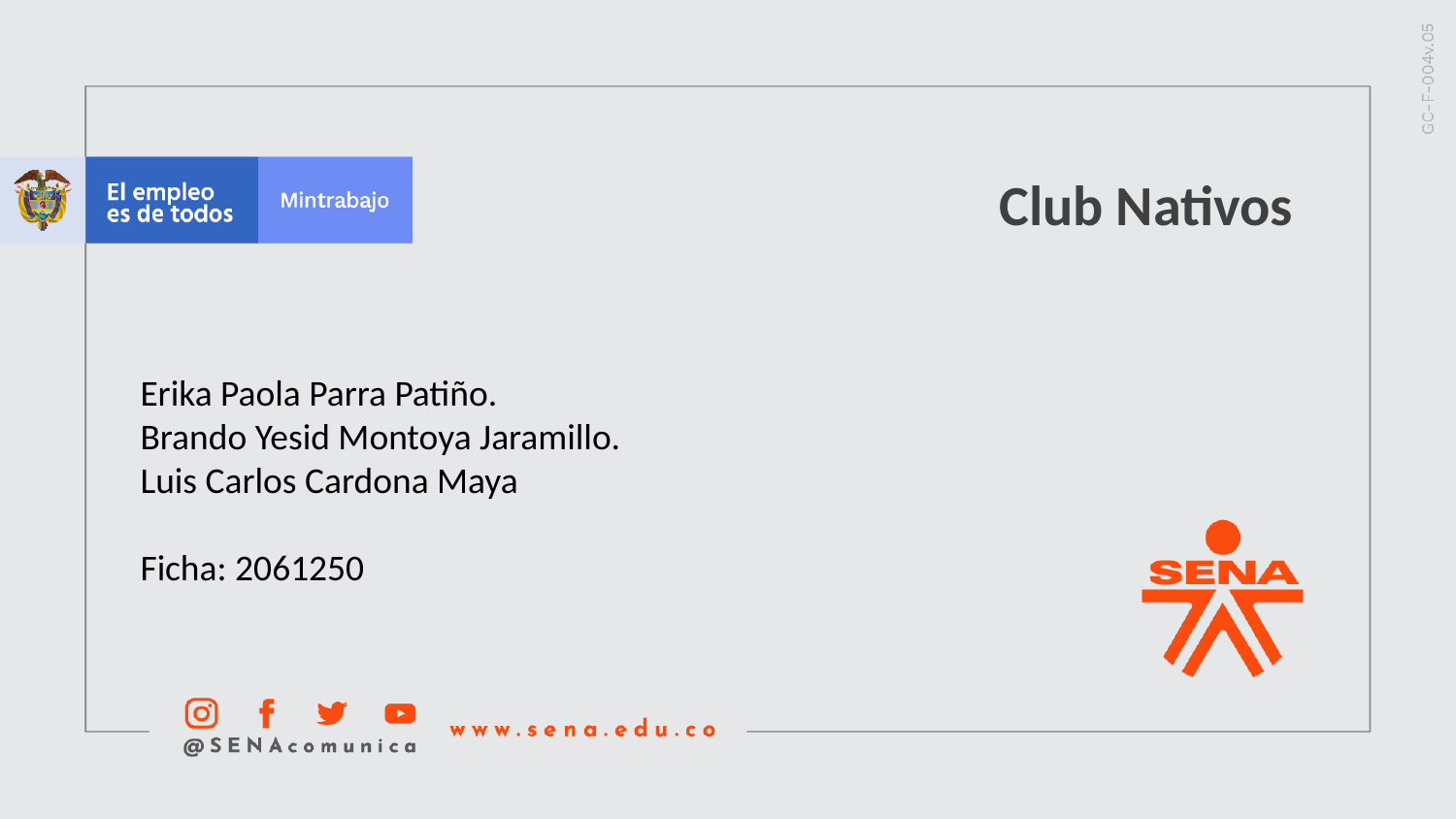

Club Nativos
Erika Paola Parra Patiño.
Brando Yesid Montoya Jaramillo.
Luis Carlos Cardona Maya
Ficha: 2061250